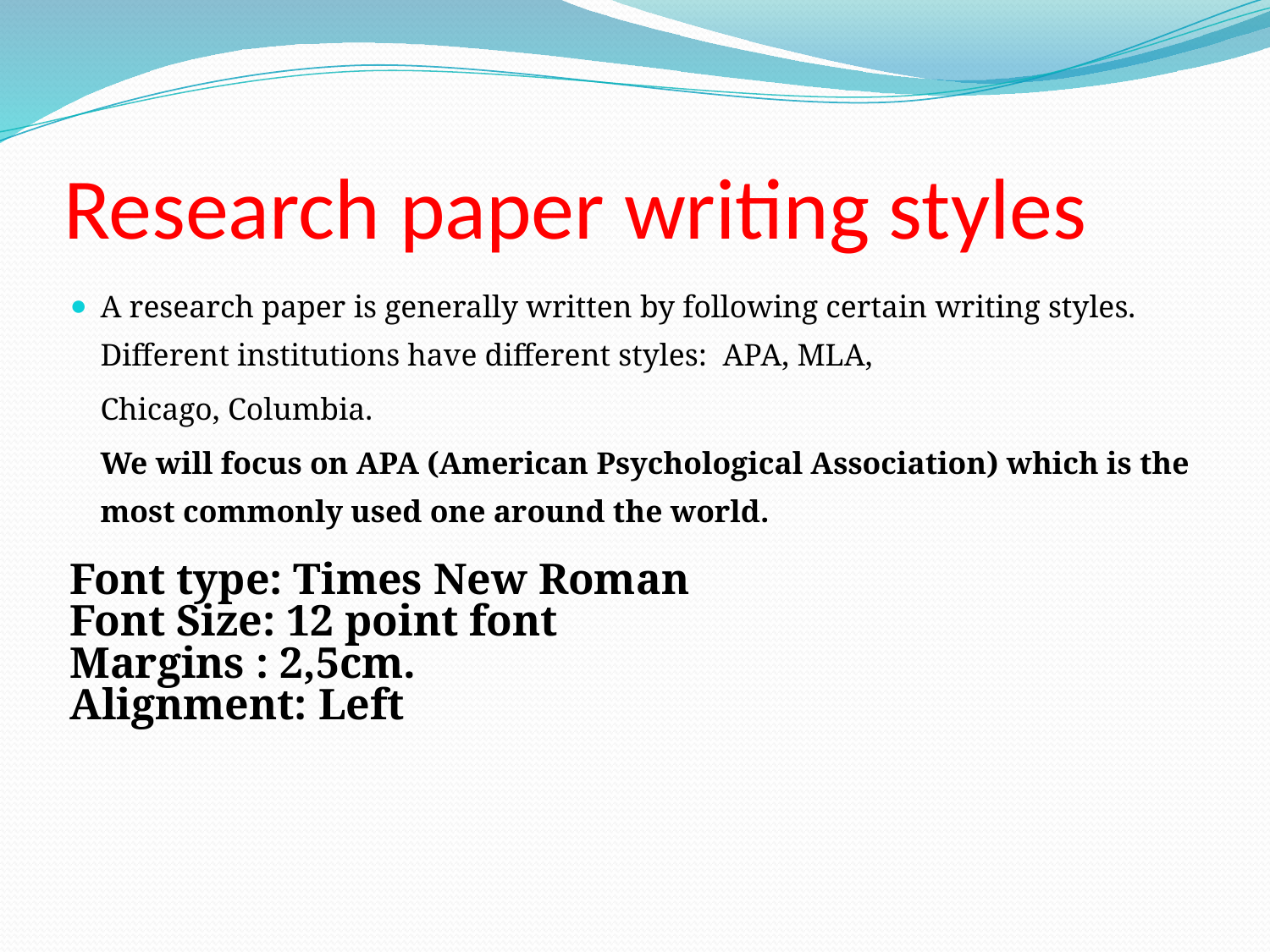

# Research paper writing styles
A research paper is generally written by following certain writing styles. Different institutions have different styles:  APA, MLA,
	Chicago, Columbia.
	We will focus on APA (American Psychological Association) which is the most commonly used one around the world.

Font type: Times New Roman
Font Size: 12 point font
Margins : 2,5cm.
Alignment: Left